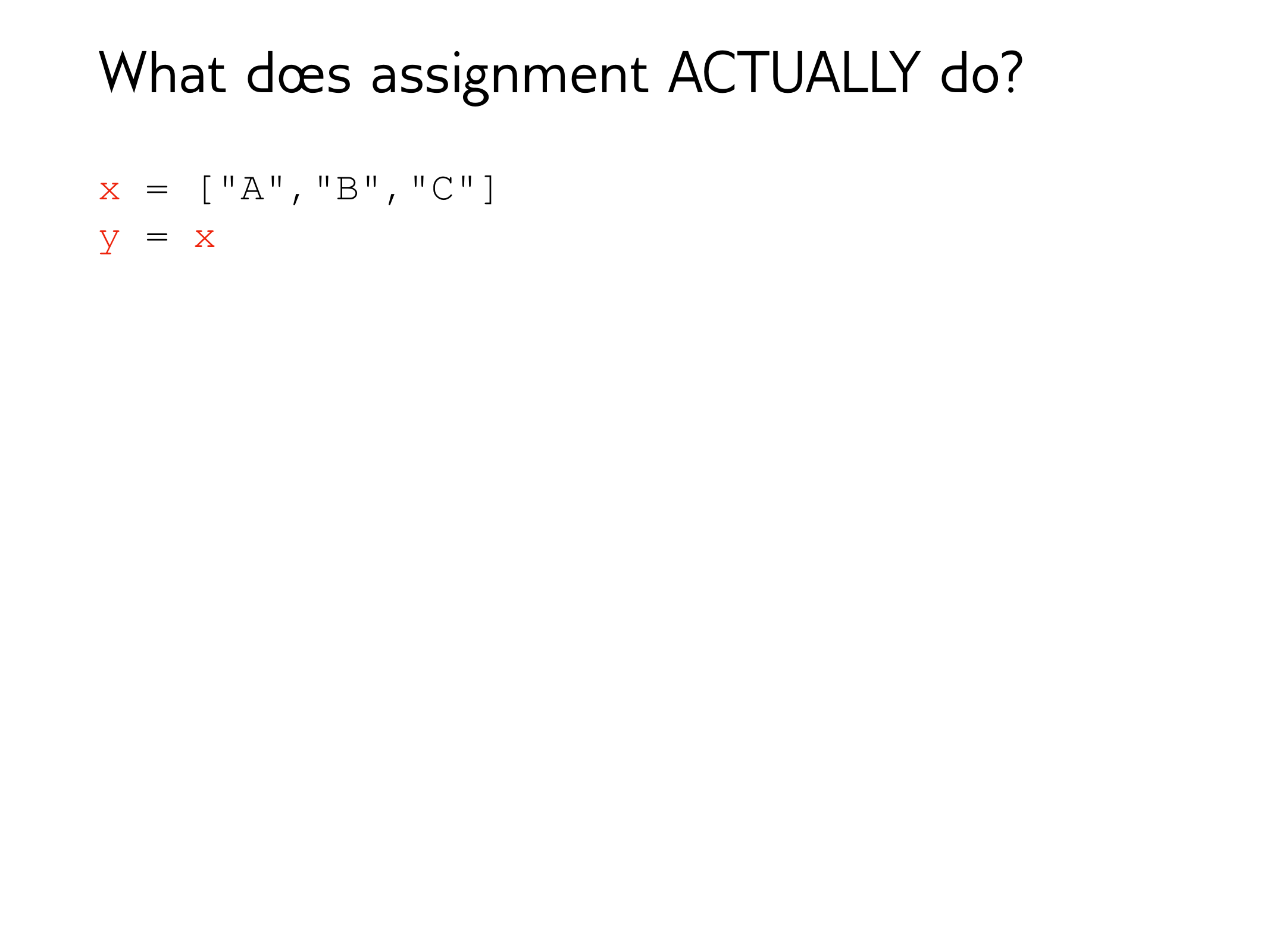

# What does assignment ACTUALLY do?
x = ["A","B","C"]
y = x